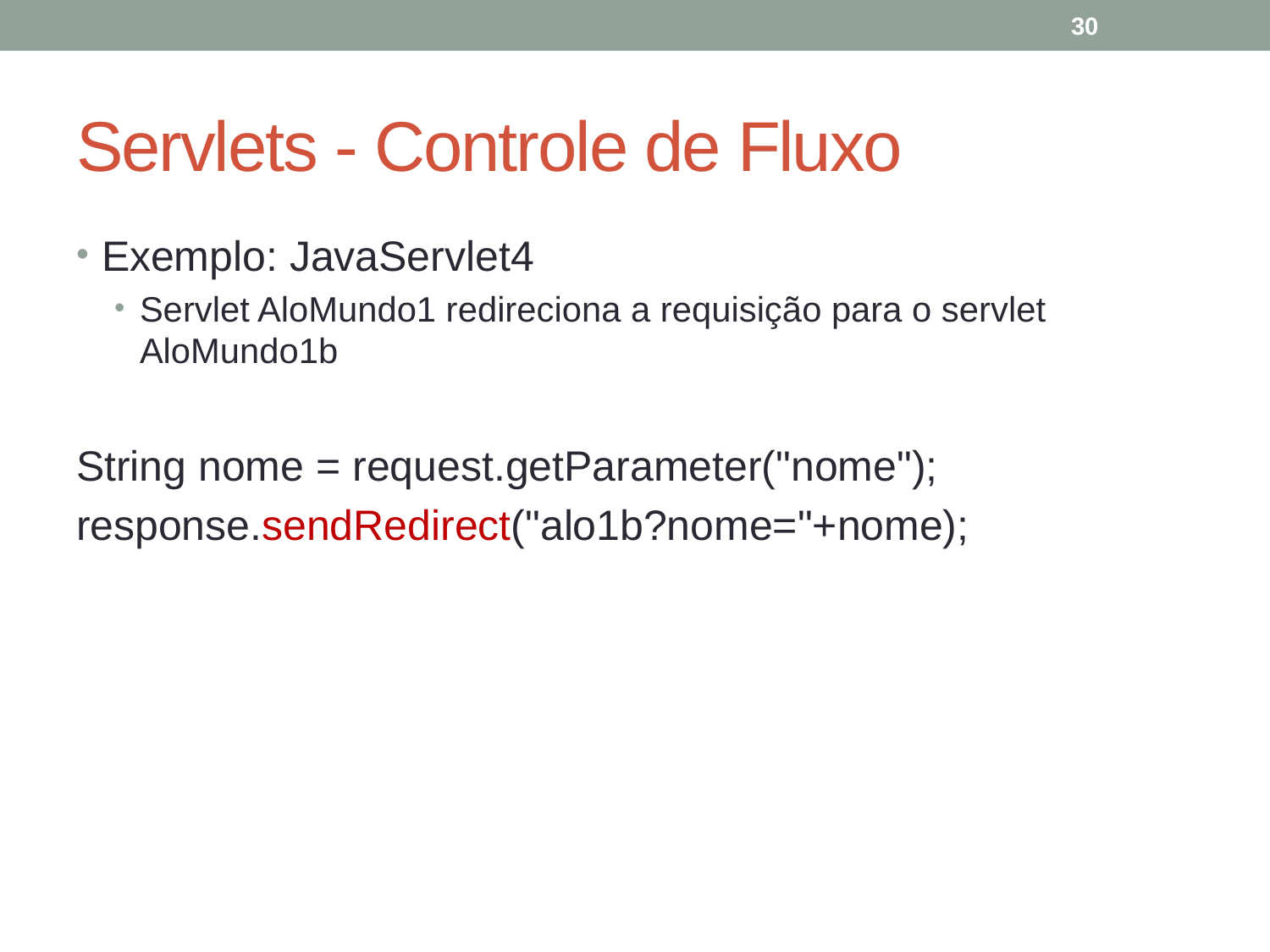

30
# Servlets - Controle de Fluxo
Exemplo: JavaServlet4
Servlet AloMundo1 redireciona a requisição para o servlet AloMundo1b

String nome = request.getParameter("nome");
response.sendRedirect("alo1b?nome="+nome);